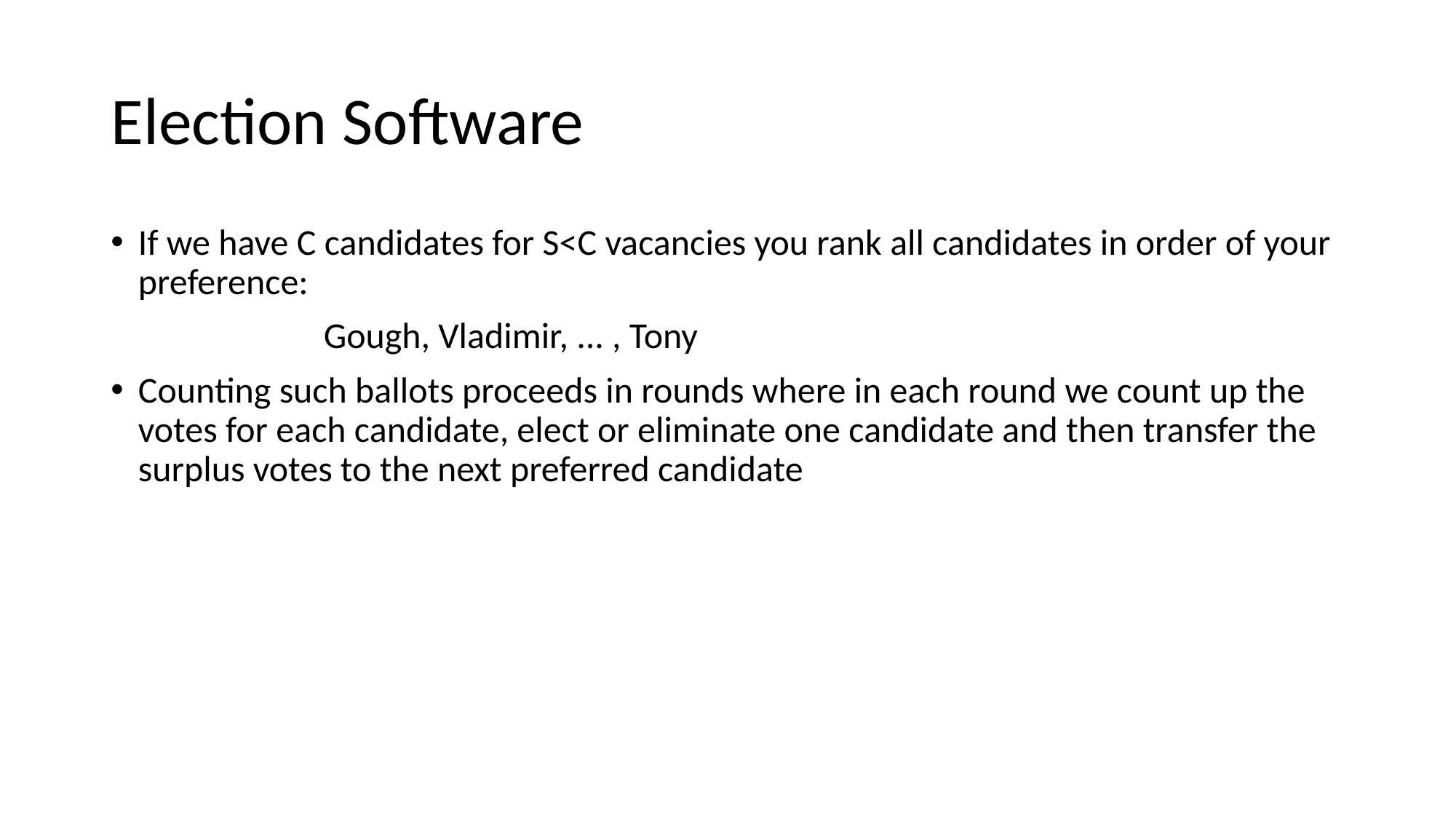

# Election Software
If we have C candidates for S<C vacancies you rank all candidates in order of your preference:
                          Gough, Vladimir, ... , Tony
Counting such ballots proceeds in rounds where in each round we count up the votes for each candidate, elect or eliminate one candidate and then transfer the surplus votes to the next preferred candidate